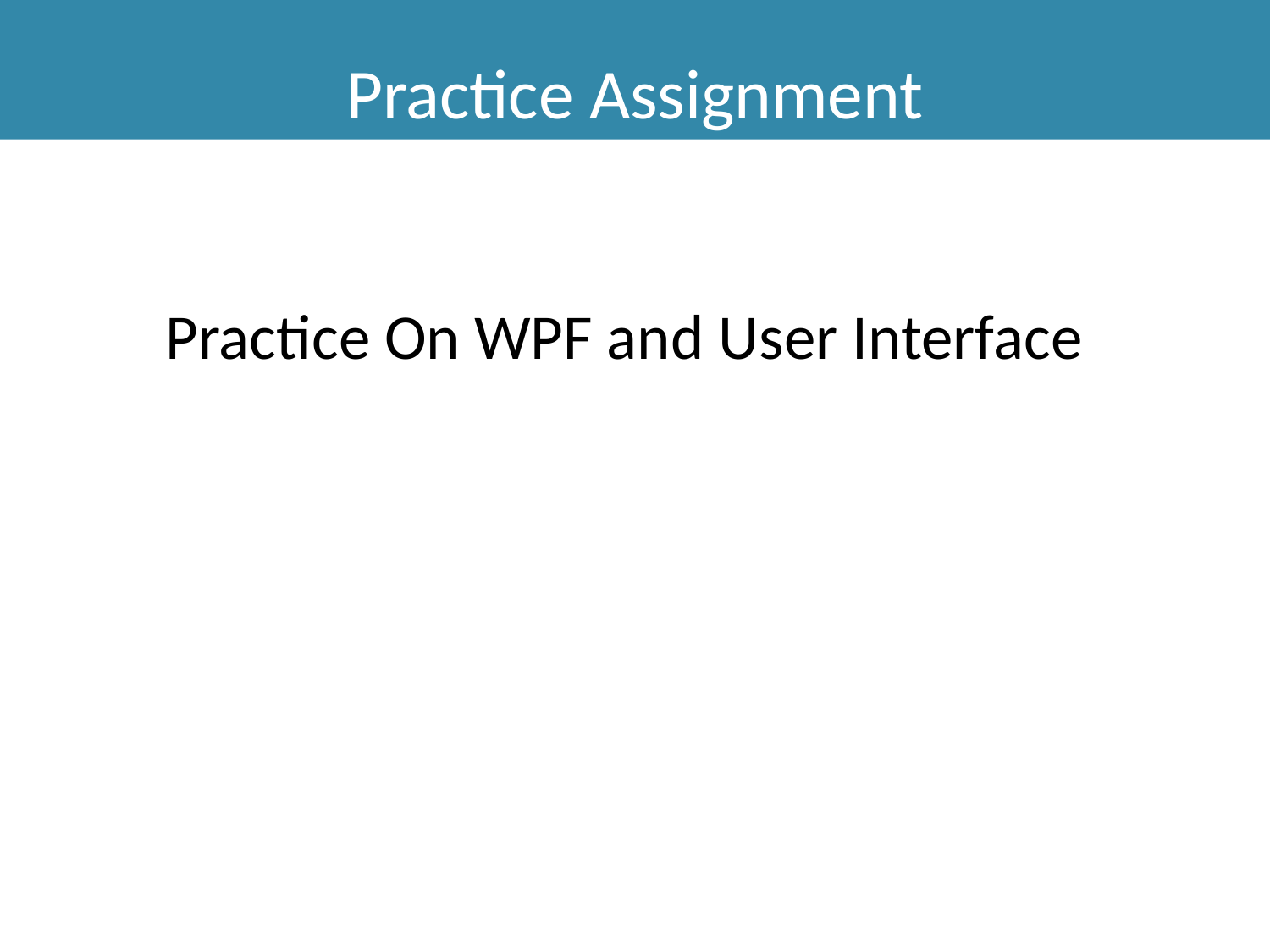

Practice Assignment

Practice On WPF and User Interface